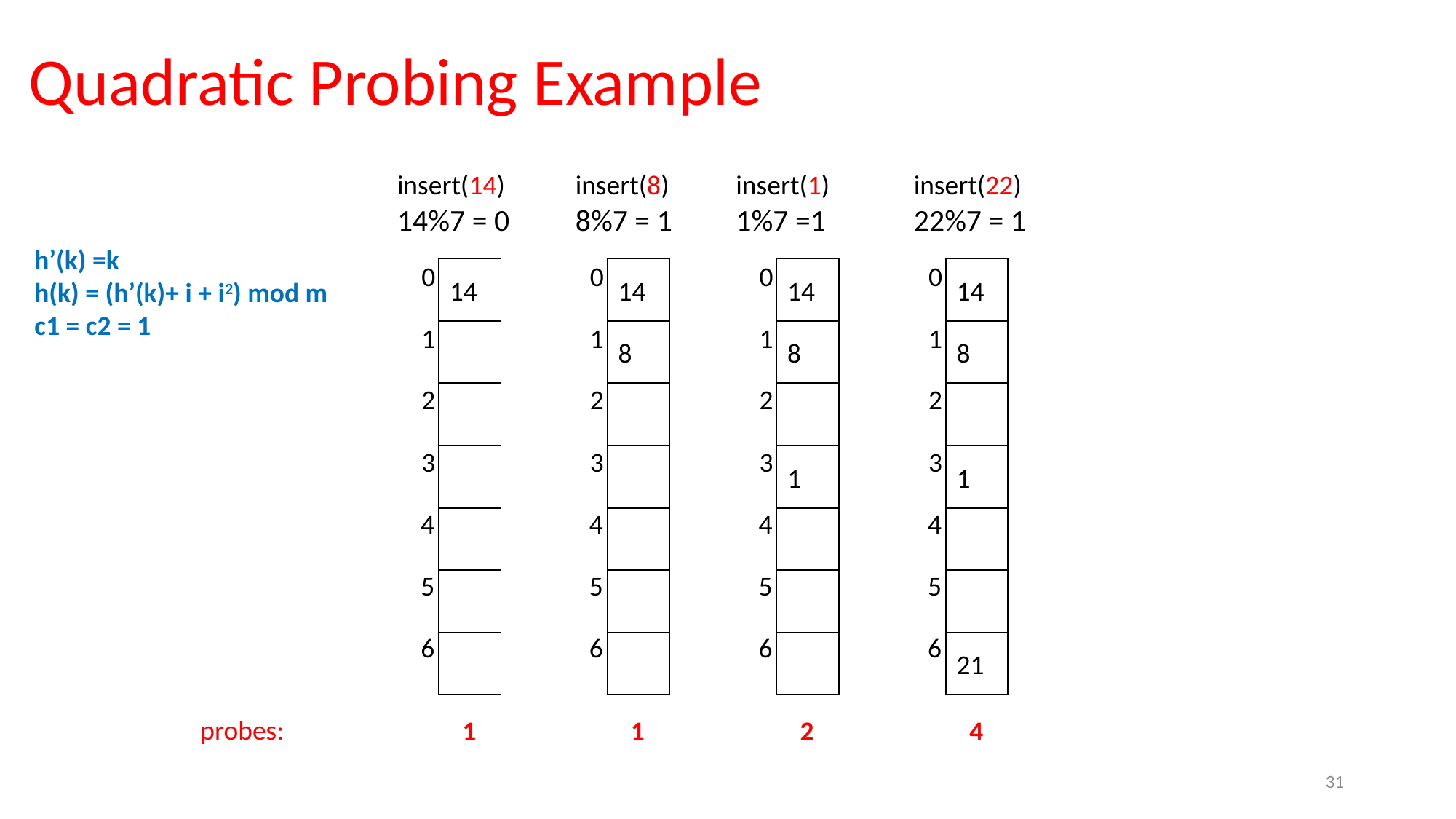

# Quadratic Probing Example
insert(14)
14%7 = 0
insert(8)
8%7 = 1
insert(1)
1%7 =1
insert(22)
22%7 = 1
h’(k) =k
h(k) = (h’(k)+ i + i2) mod m
c1 = c2 = 1
0
0
0
0
14
14
14
14
1
1
1
1

8
8
8
2
2
2
2

3
3
3
3

1
1
4
4
4
4

5
5
5
5

6
6
6
6

21
probes:
1
1
2
4
31